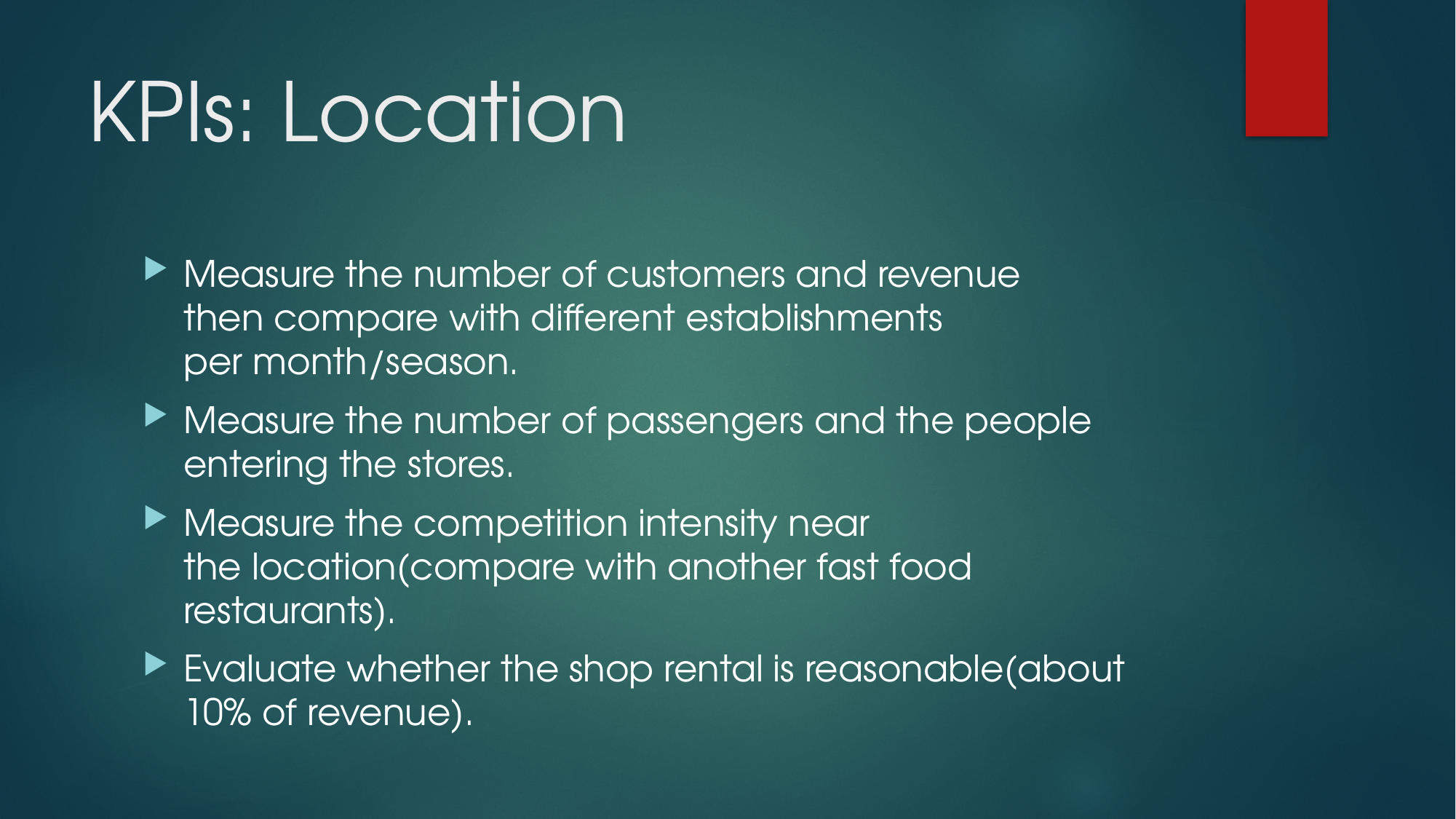

# KPIs: Location
Measure the number of customers and revenue then compare with different establishments per month/season.
Measure the number of passengers and the people entering the stores.
Measure the competition intensity near the location(compare with another fast food restaurants).
Evaluate whether the shop rental is reasonable(about 10% of revenue).